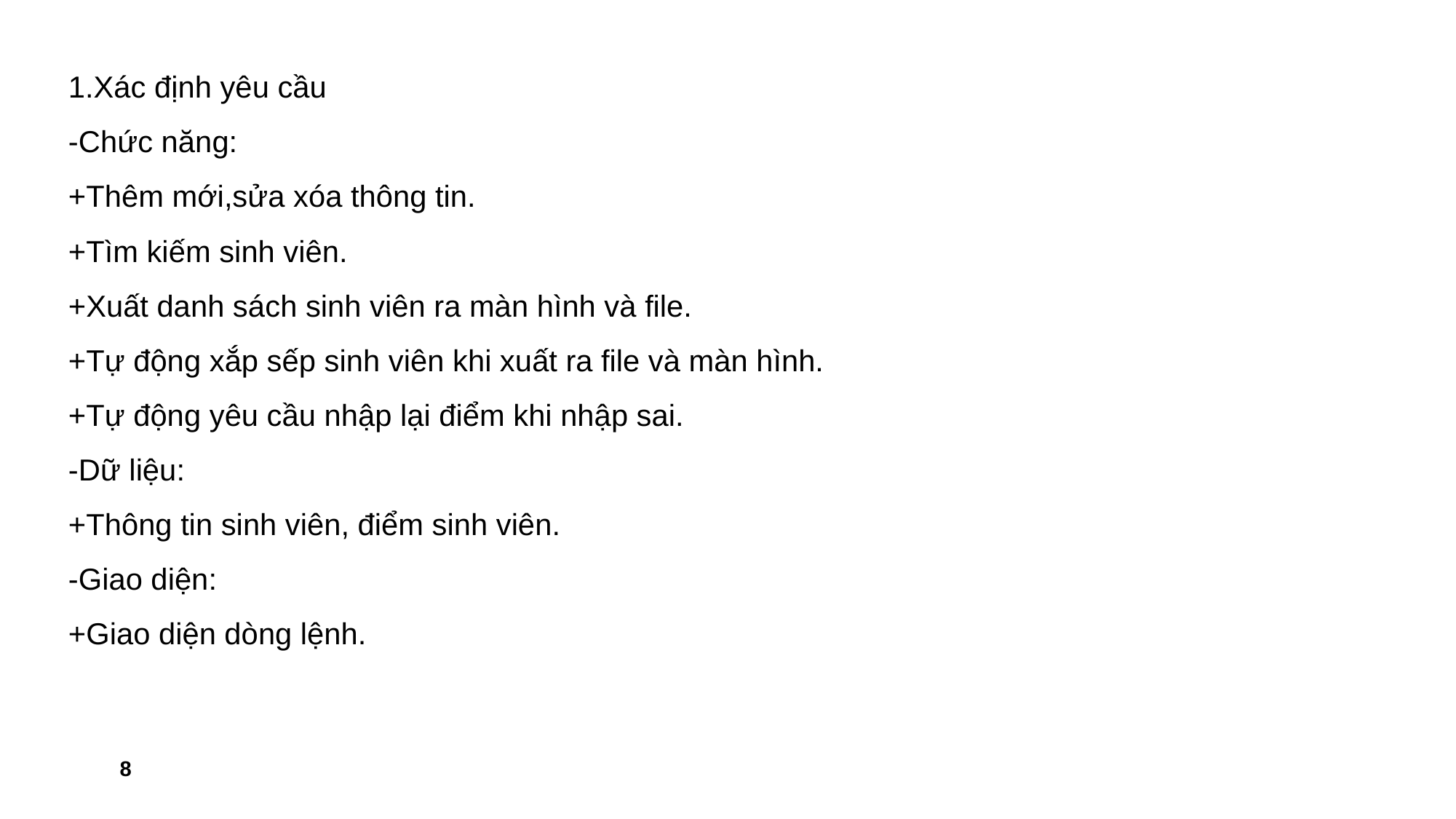

1.Xác định yêu cầu
-Chức năng:
+Thêm mới,sửa xóa thông tin.
+Tìm kiếm sinh viên.
+Xuất danh sách sinh viên ra màn hình và file.
+Tự động xắp sếp sinh viên khi xuất ra file và màn hình.
+Tự động yêu cầu nhập lại điểm khi nhập sai.
-Dữ liệu:
+Thông tin sinh viên, điểm sinh viên.
-Giao diện:
+Giao diện dòng lệnh.
8